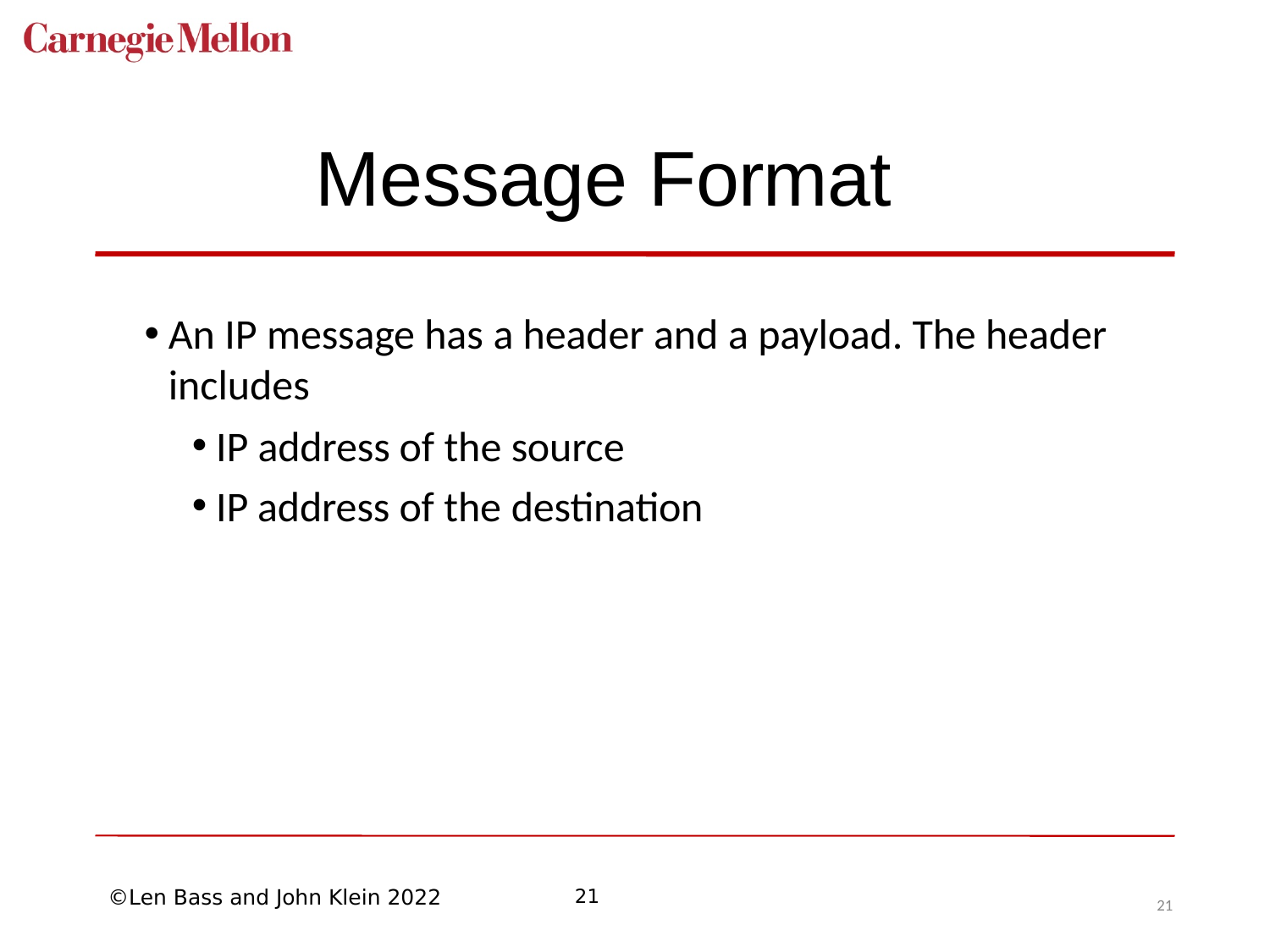

# Message Format
An IP message has a header and a payload. The header includes
IP address of the source
IP address of the destination
21